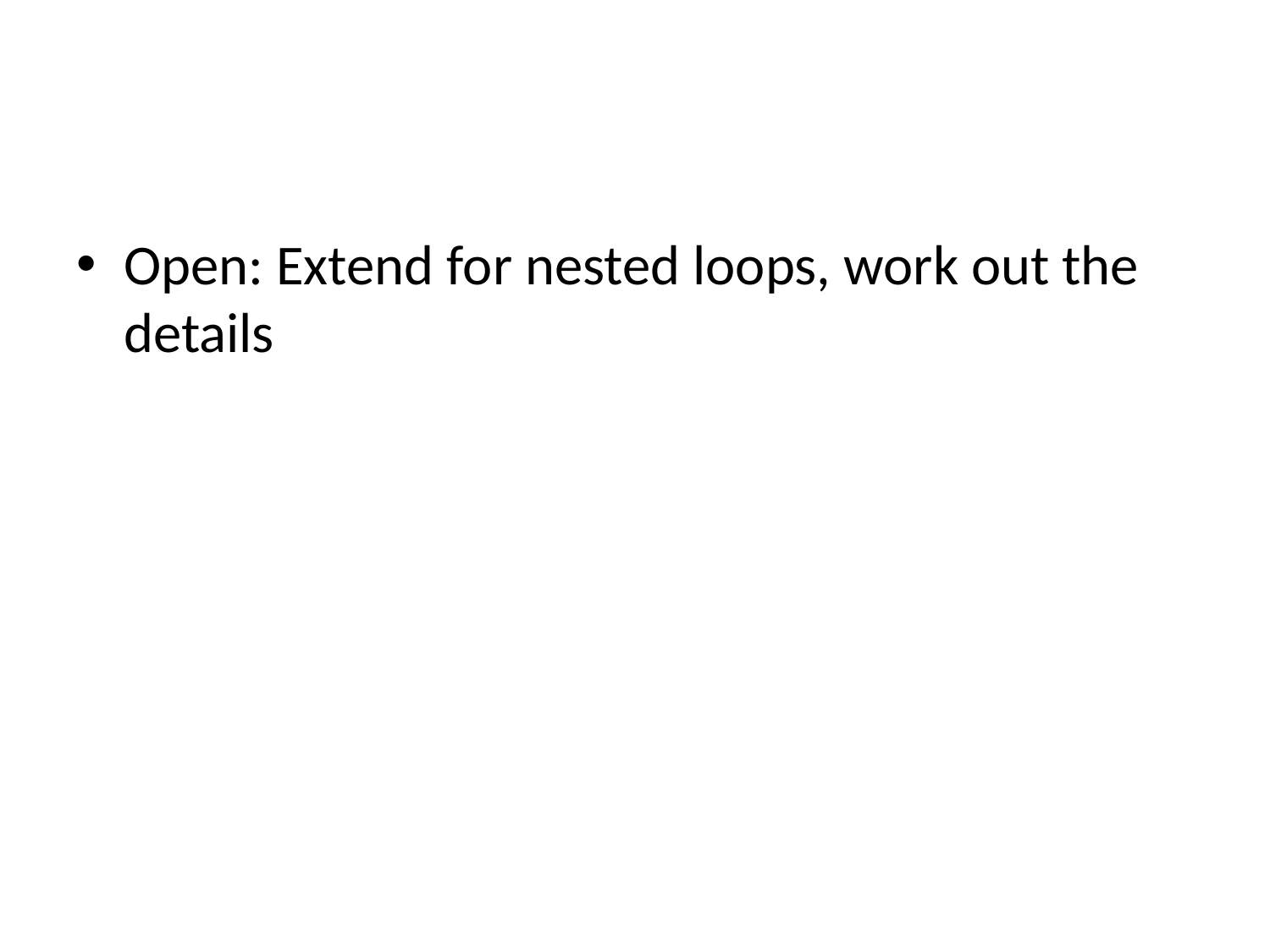

#
Open: Extend for nested loops, work out the details